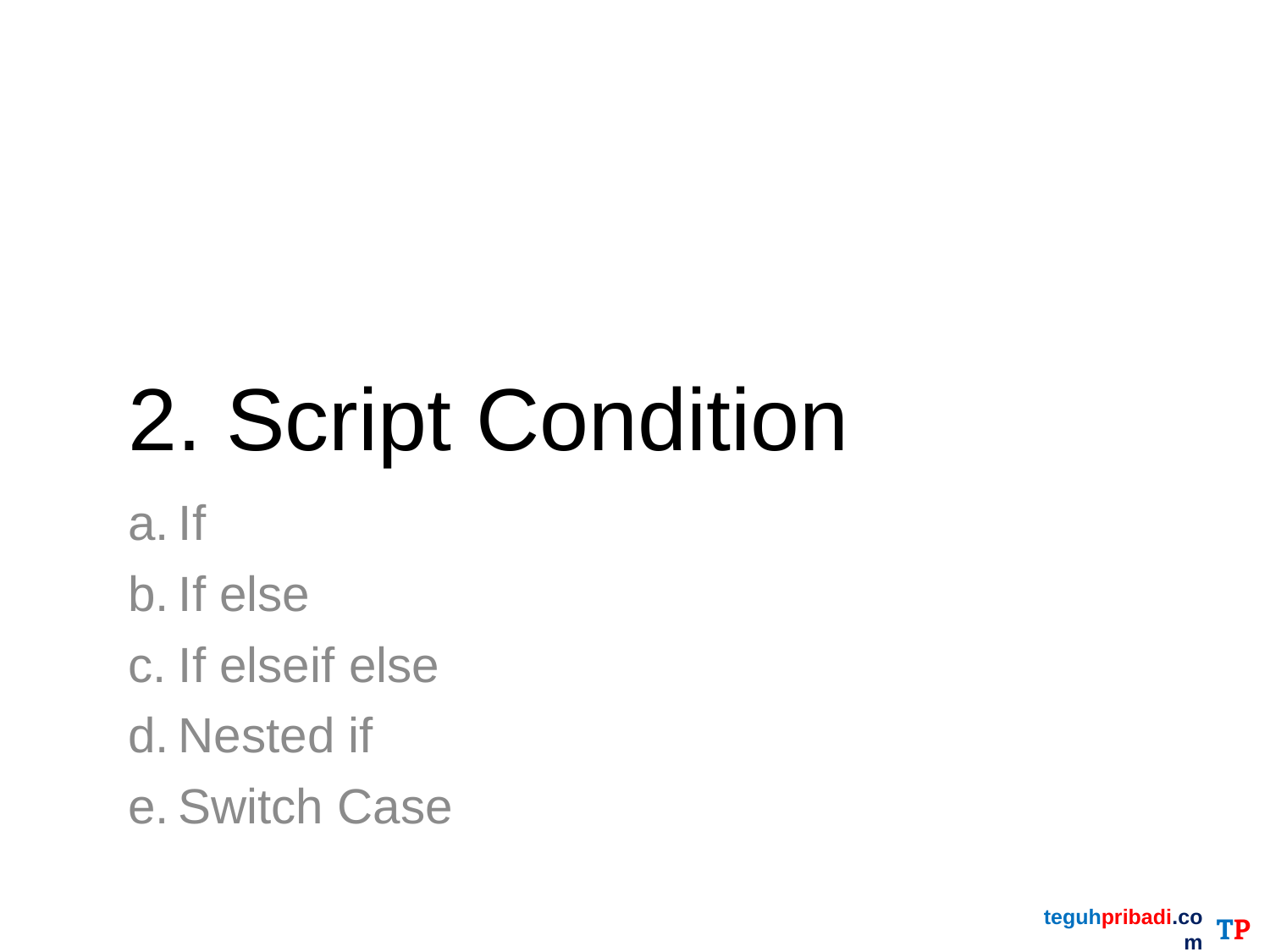

# 2. Script Condition
If
If else
If elseif else
Nested if
Switch Case